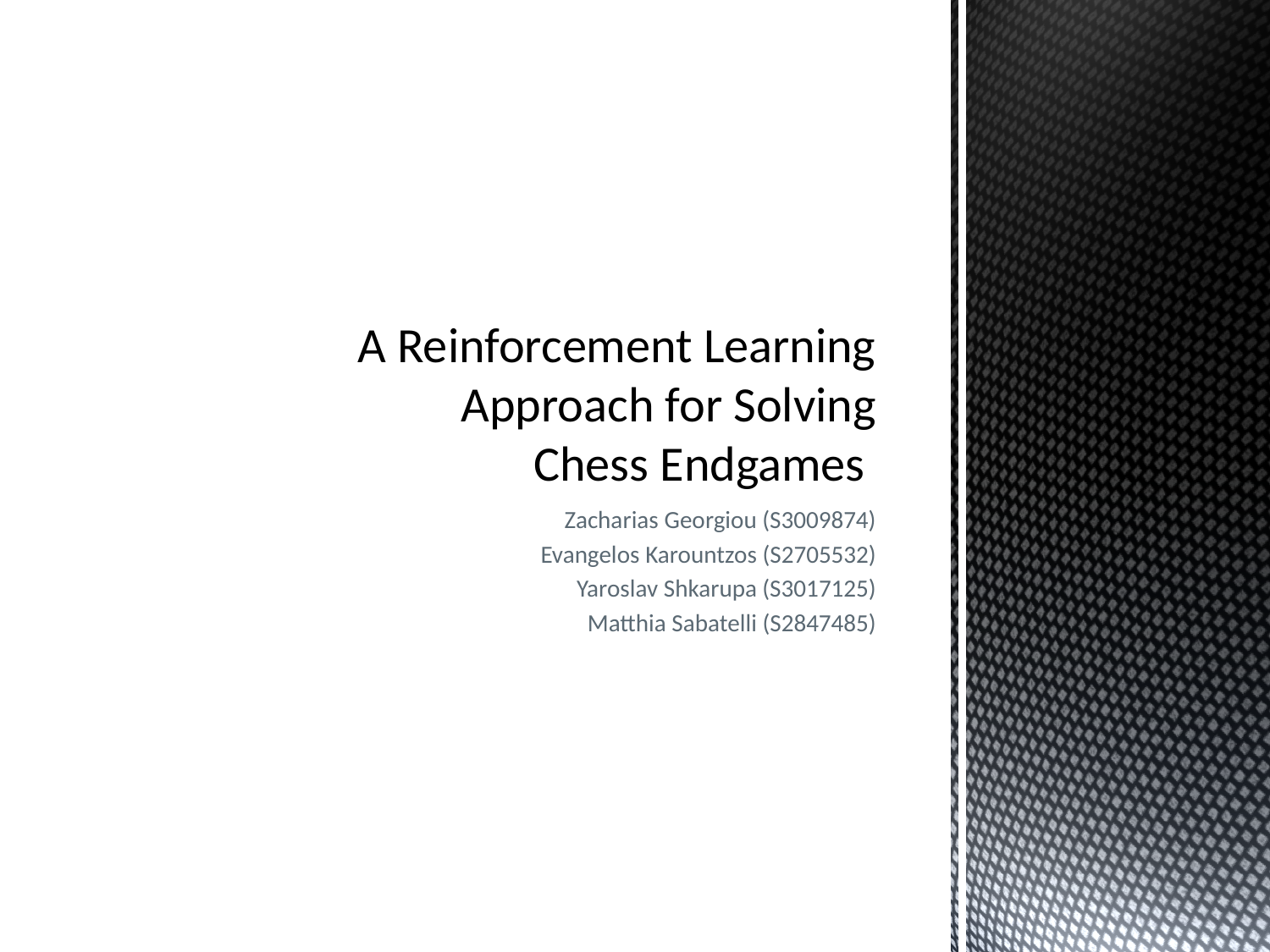

# A Reinforcement Learning Approach for Solving Chess Endgames
Zacharias Georgiou (S3009874)
Evangelos Karountzos (S2705532)
Yaroslav Shkarupa (S3017125)
Matthia Sabatelli (S2847485)